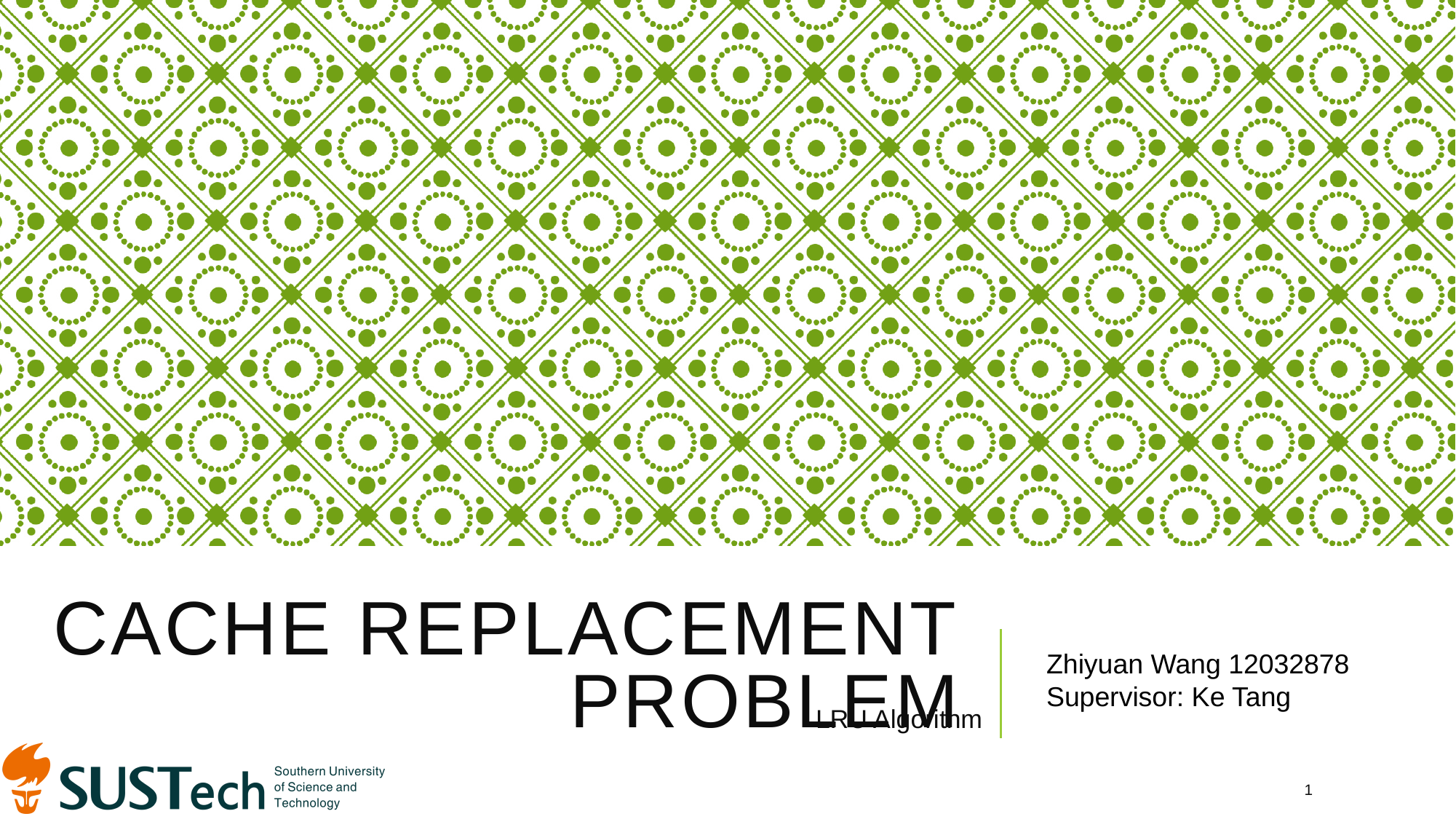

# Cache Replacement Problem
Zhiyuan Wang 12032878
Supervisor: Ke Tang
LRU Algorithm
1